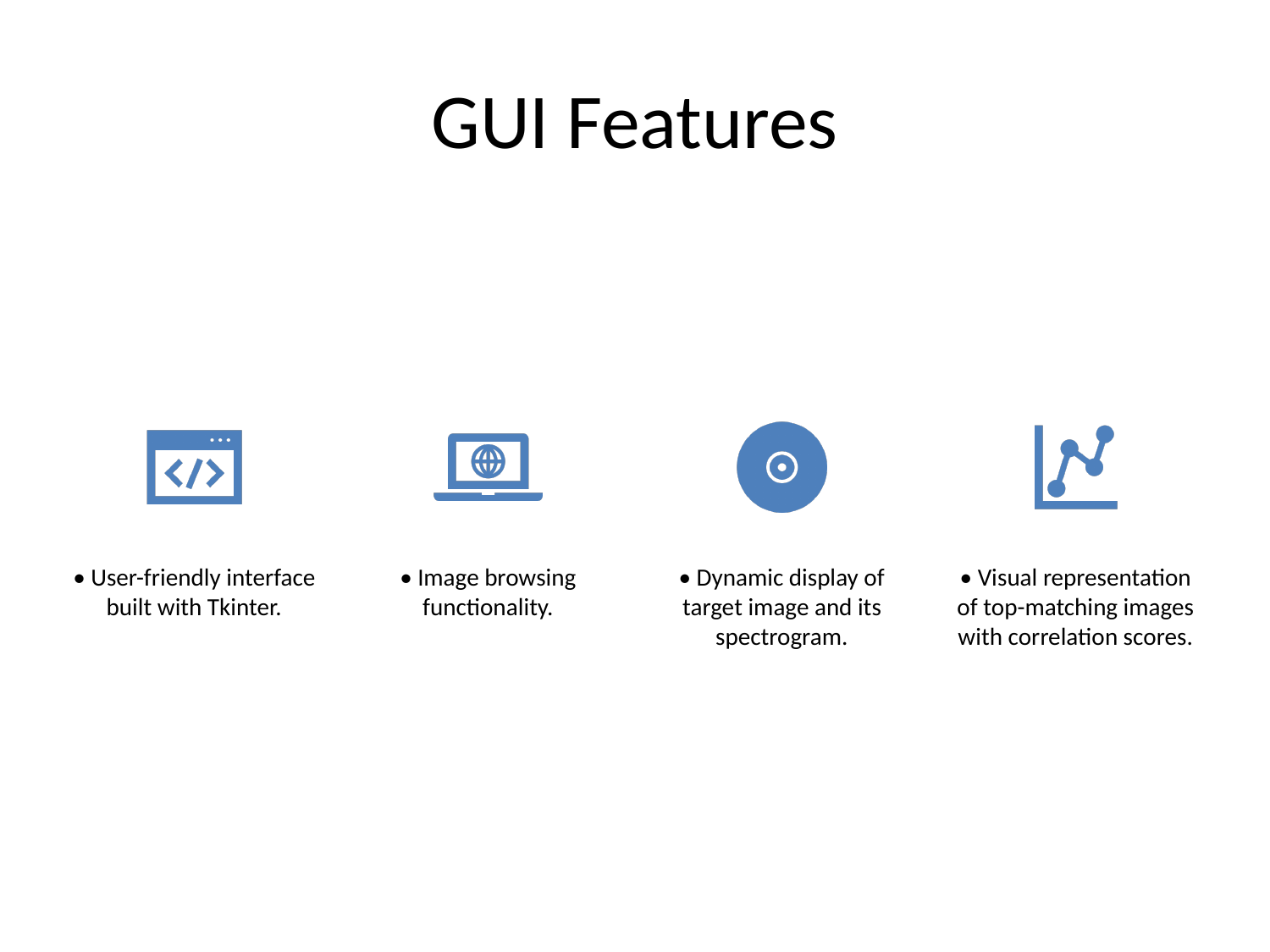

# GUI Features
• User-friendly interface built with Tkinter.
• Image browsing functionality.
• Dynamic display of target image and its spectrogram.
• Visual representation of top-matching images with correlation scores.